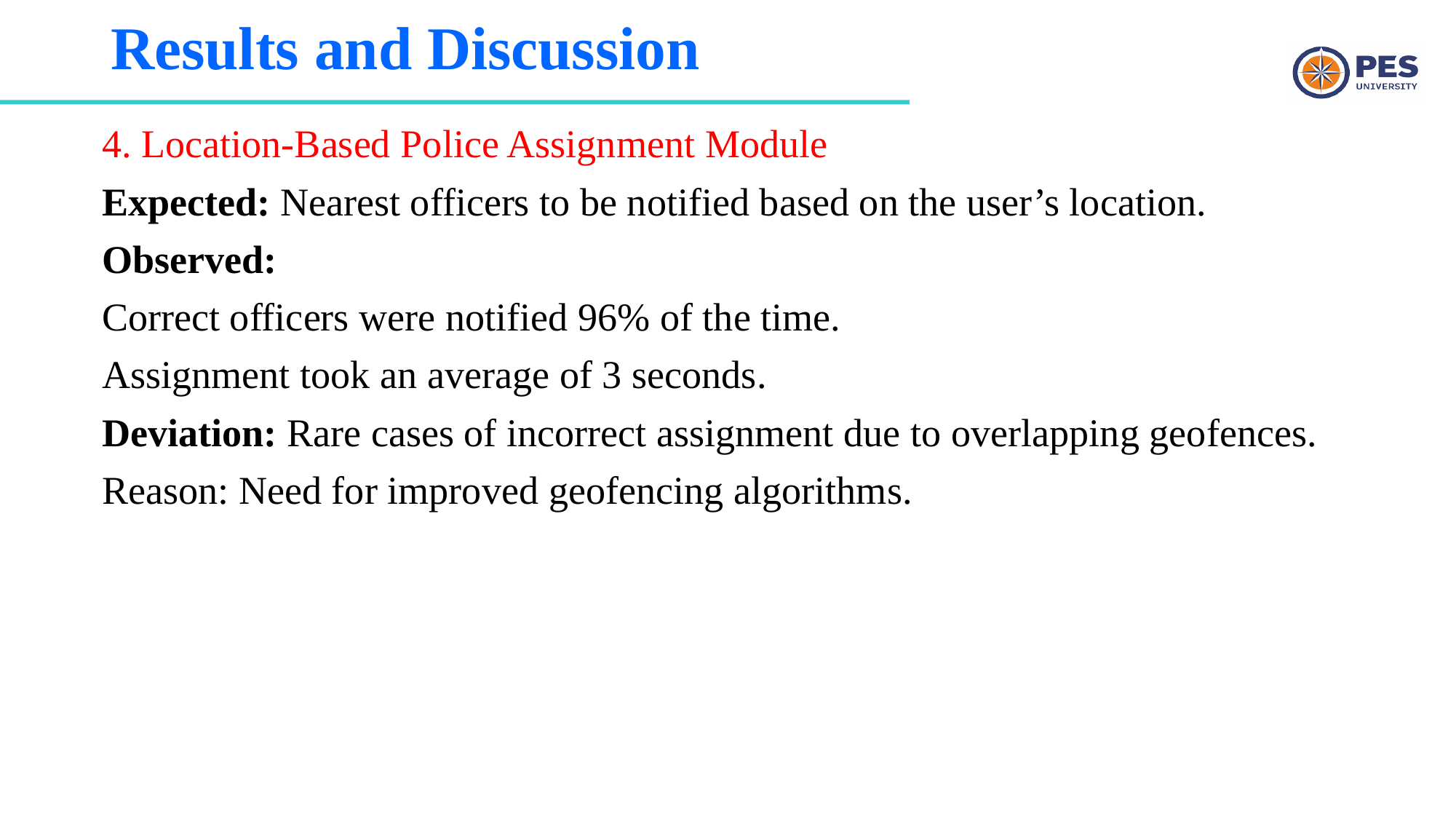

# Results and Discussion
4. Location-Based Police Assignment Module
Expected: Nearest officers to be notified based on the user’s location.
Observed:
Correct officers were notified 96% of the time.
Assignment took an average of 3 seconds.
Deviation: Rare cases of incorrect assignment due to overlapping geofences.
Reason: Need for improved geofencing algorithms.